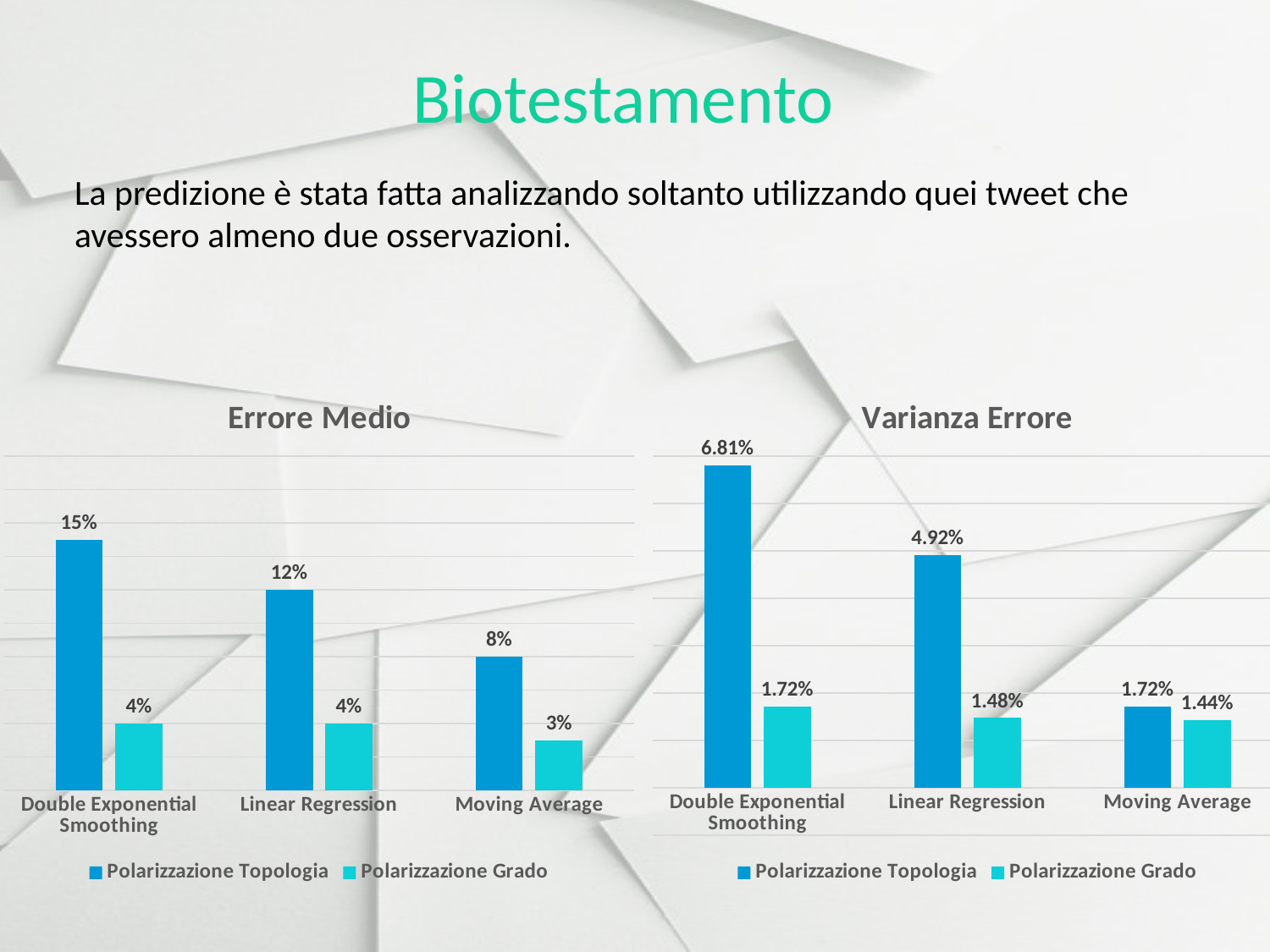

Biotestamento
La predizione è stata fatta analizzando soltanto utilizzando quei tweet che avessero almeno due osservazioni.

### Chart: Varianza Errore

| Category | Polarizzazione Topologia | Polarizzazione Grado |
|---|---|---|
| Double Exponential Smoothing | 0.0681 | 0.0172 |
| Linear Regression | 0.0492 | 0.0148 |
| Moving Average | 0.0172 | 0.0144 |

### Chart: Errore Medio

| Category | Polarizzazione Topologia | Polarizzazione Grado |
|---|---|---|
| Double Exponential Smoothing | 0.15 | 0.04 |
| Linear Regression | 0.12 | 0.04 |
| Moving Average | 0.08 | 0.03 |